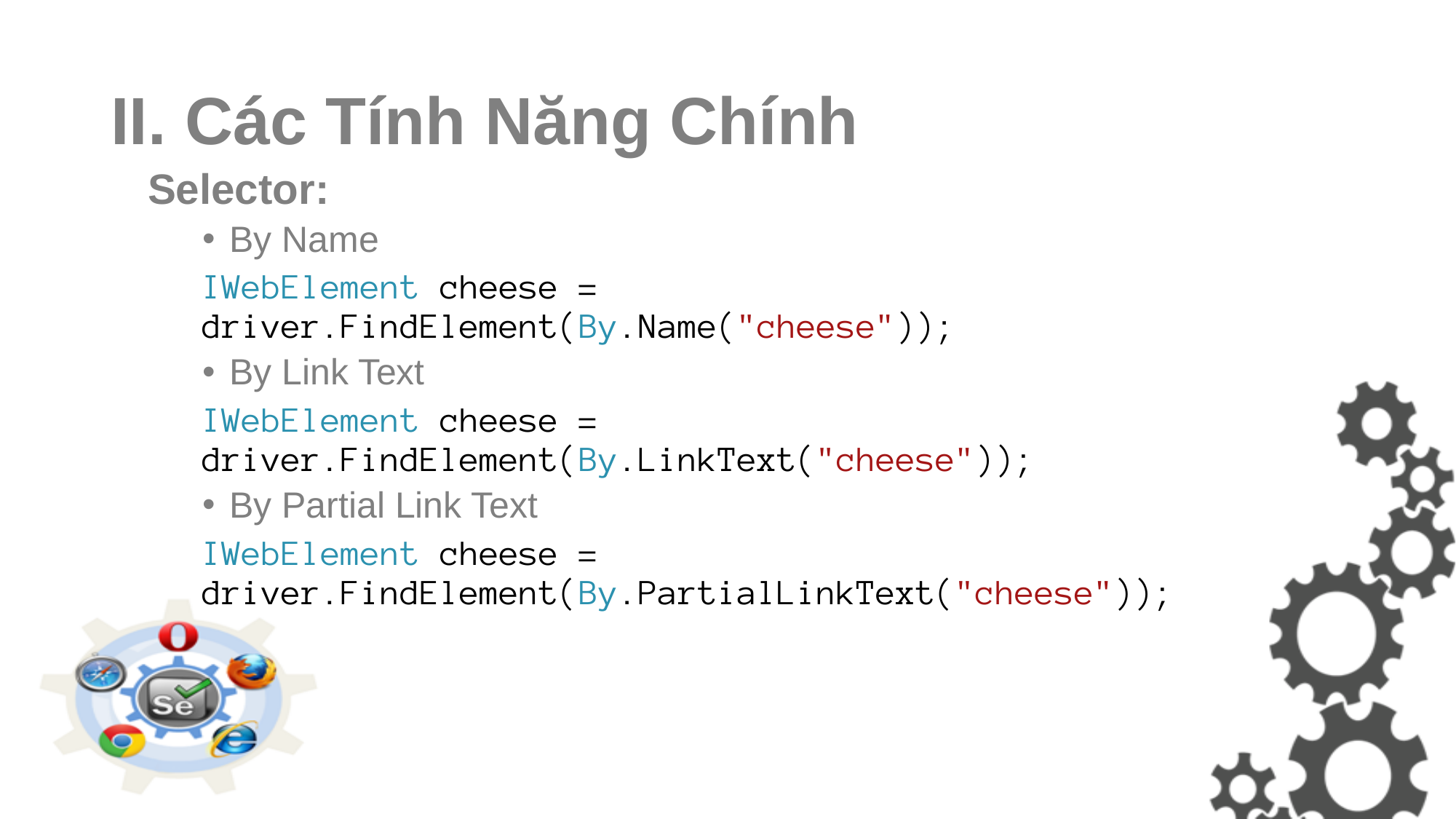

# II. Các Tính Năng Chính
Selector:
By Name
IWebElement cheese = driver.FindElement(By.Name("cheese"));
By Link Text
IWebElement cheese = driver.FindElement(By.LinkText("cheese"));
By Partial Link Text
IWebElement cheese = driver.FindElement(By.PartialLinkText("cheese"));